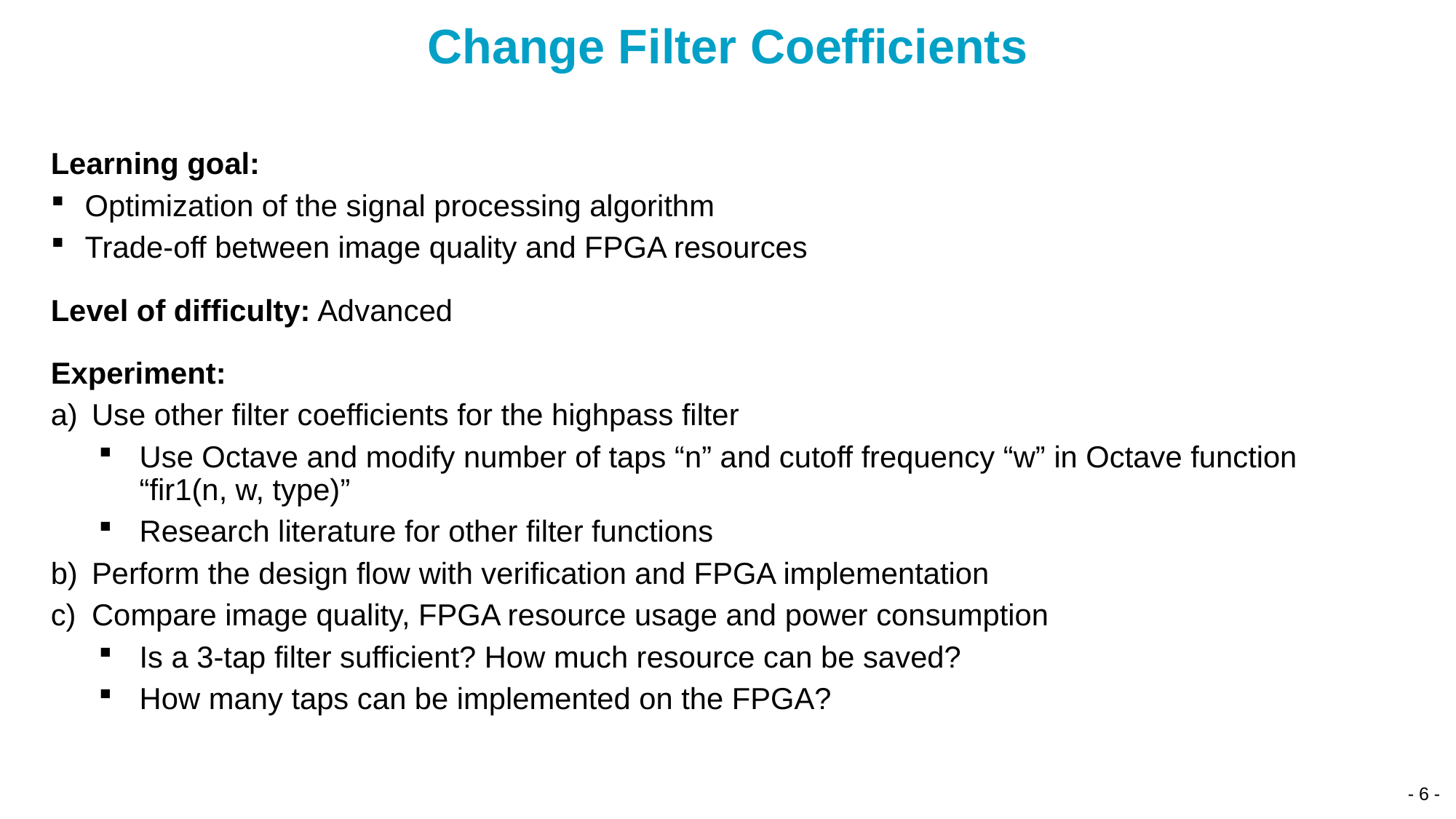

# Change Filter Coefficients
Learning goal:
Optimization of the signal processing algorithm
Trade-off between image quality and FPGA resources

Level of difficulty: Advanced

Experiment:
Use other filter coefficients for the highpass filter
Use Octave and modify number of taps “n” and cutoff frequency “w” in Octave function
“fir1(n, w, type)”
Research literature for other filter functions
Perform the design flow with verification and FPGA implementation
Compare image quality, FPGA resource usage and power consumption
Is a 3-tap filter sufficient? How much resource can be saved?
How many taps can be implemented on the FPGA?